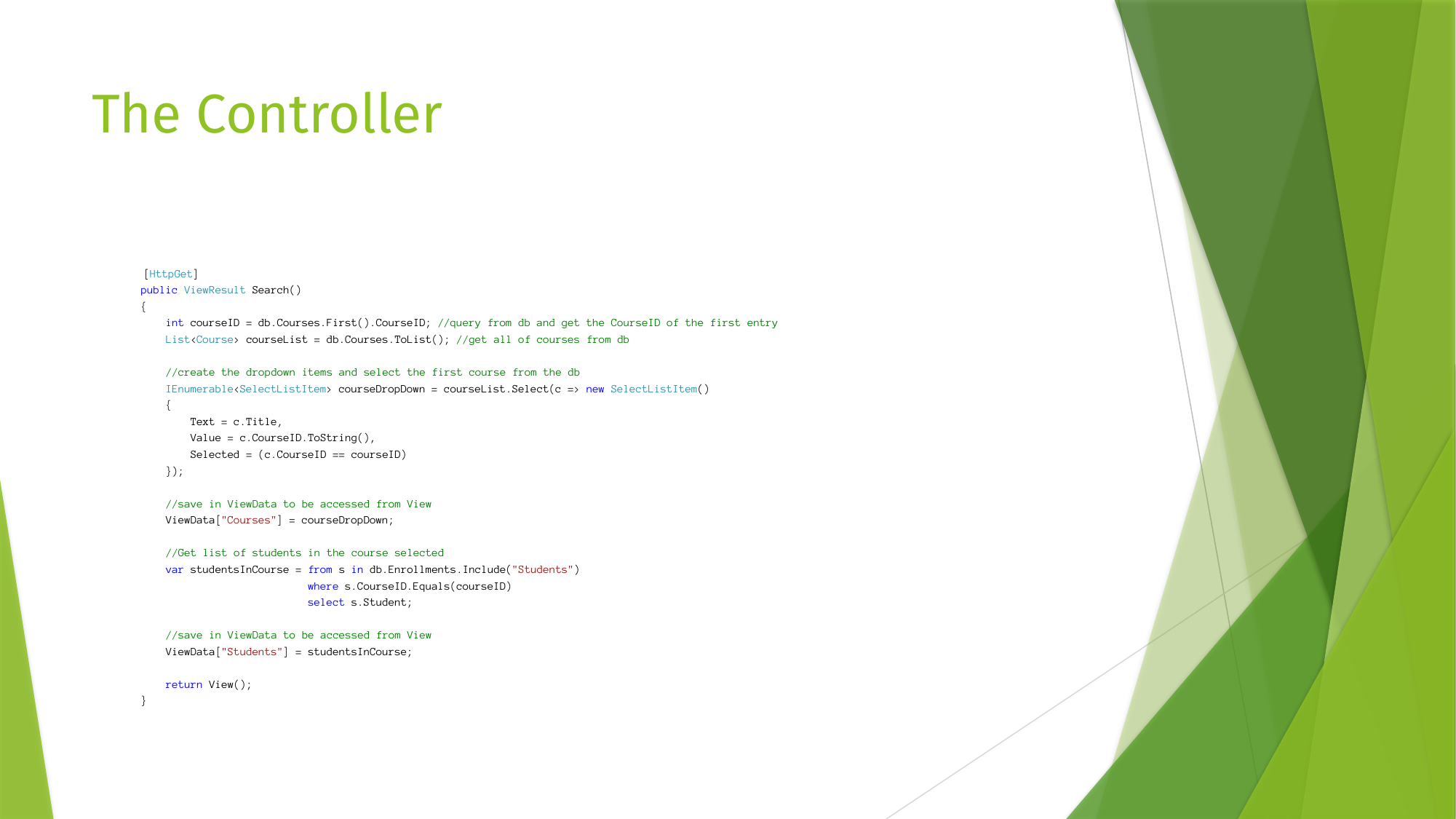

# The Controller
 	 [HttpGet]
        public ViewResult Search()
        {
            int courseID = db.Courses.First().CourseID; //query from db and get the CourseID of the first entry
            List<Course> courseList = db.Courses.ToList(); //get all of courses from db

            //create the dropdown items and select the first course from the db
            IEnumerable<SelectListItem> courseDropDown = courseList.Select(c => new SelectListItem()
            {
                Text = c.Title,
                Value = c.CourseID.ToString(),
                Selected = (c.CourseID == courseID)
            });

            //save in ViewData to be accessed from View
            ViewData["Courses"] = courseDropDown;

            //Get list of students in the course selected
            var studentsInCourse = from s in db.Enrollments.Include("Students")
                                   where s.CourseID.Equals(courseID)
                                   select s.Student;

            //save in ViewData to be accessed from View
            ViewData["Students"] = studentsInCourse;

            return View();
        }